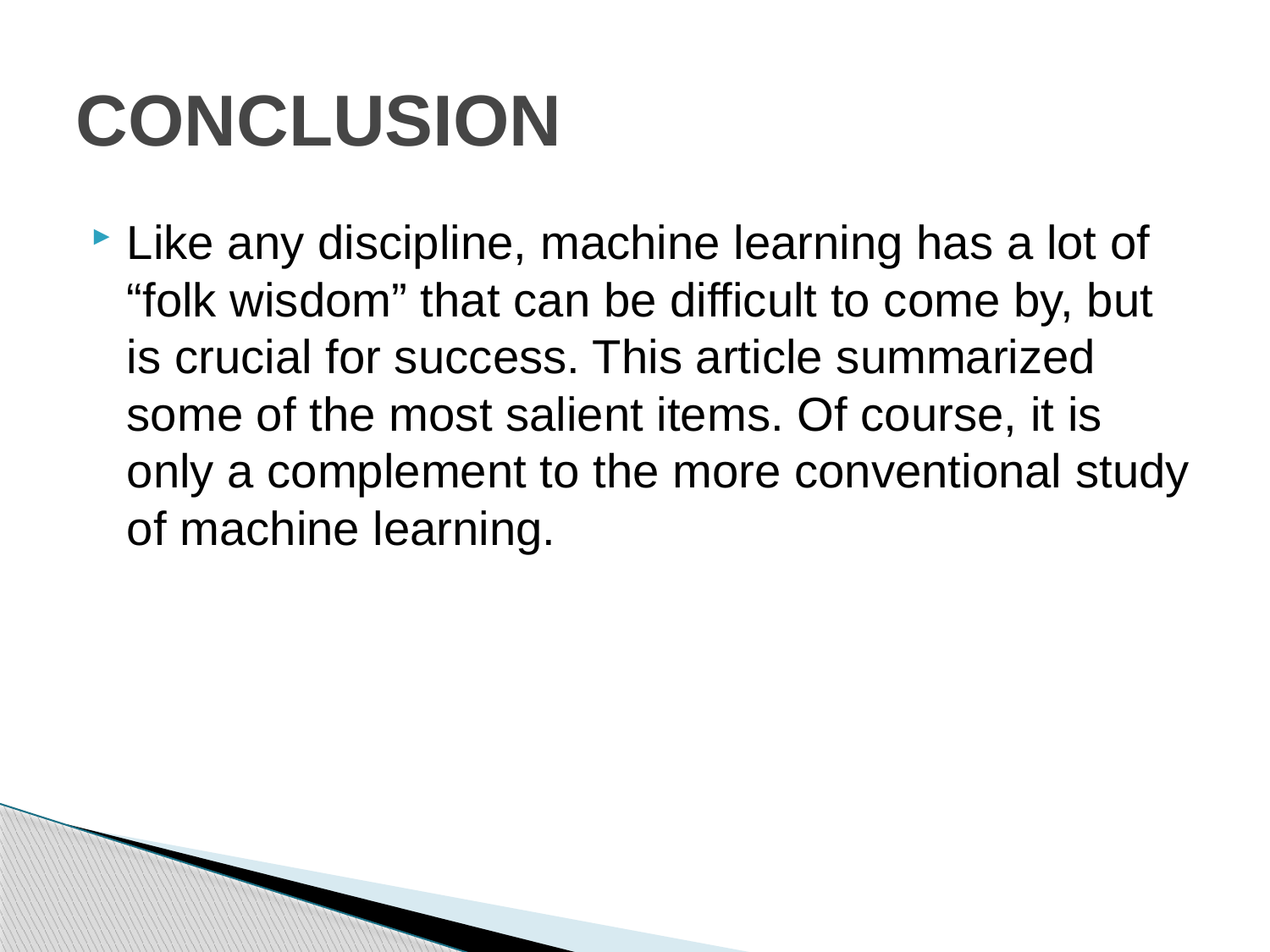

# CONCLUSION
Like any discipline, machine learning has a lot of “folk wisdom” that can be difficult to come by, but is crucial for success. This article summarized some of the most salient items. Of course, it is only a complement to the more conventional study of machine learning.